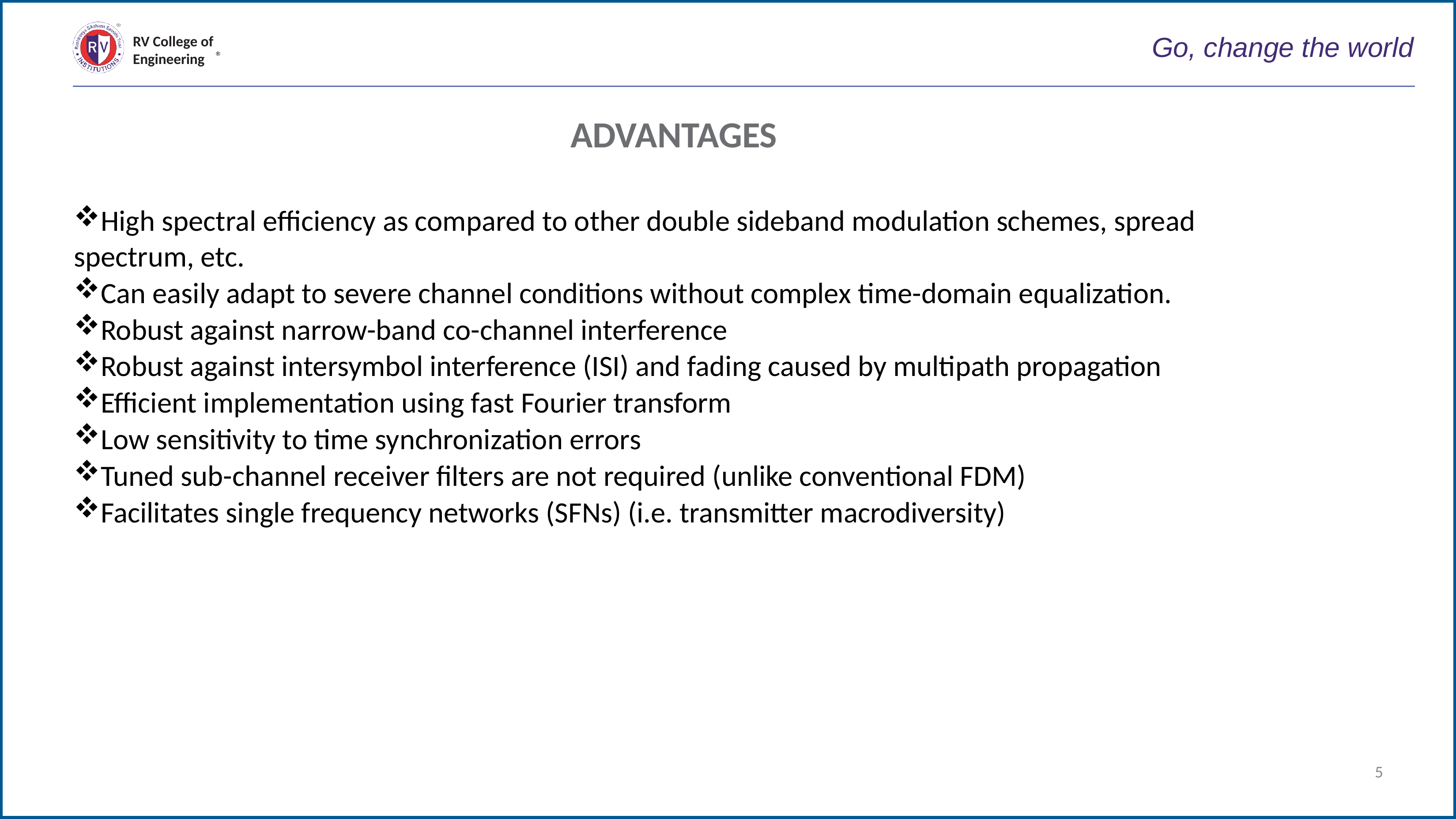

# Go, change the world
RV College of
Engineering

                                                            ADVANTAGES

High spectral efficiency as compared to other double sideband modulation schemes, spread spectrum, etc.
Can easily adapt to severe channel conditions without complex time-domain equalization.
Robust against narrow-band co-channel interference
Robust against intersymbol interference (ISI) and fading caused by multipath propagation
Efficient implementation using fast Fourier transform
Low sensitivity to time synchronization errors
Tuned sub-channel receiver filters are not required (unlike conventional FDM)
Facilitates single frequency networks (SFNs) (i.e. transmitter macrodiversity)

5